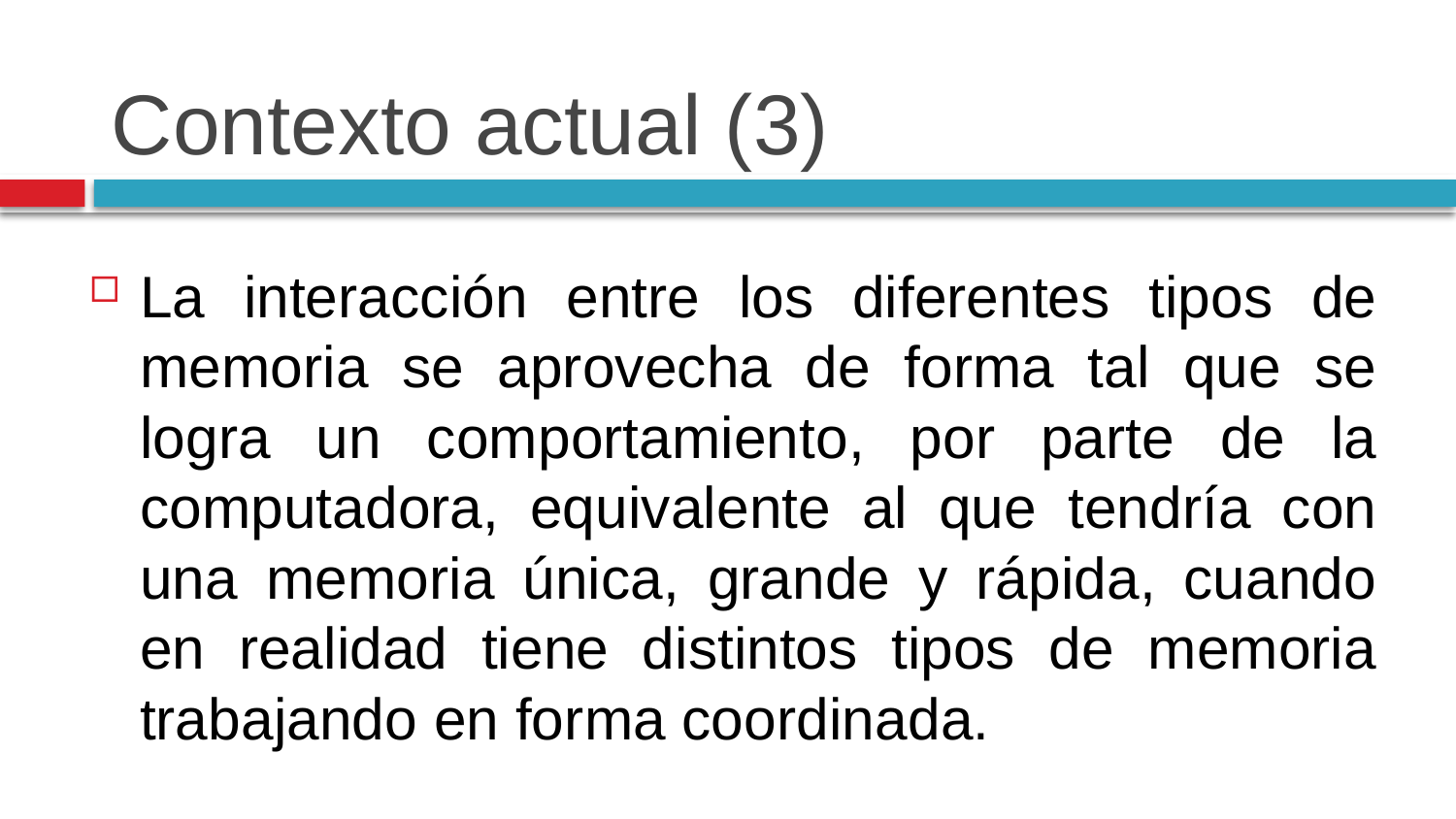

# Contexto actual (3)
La interacción entre los diferentes tipos de memoria se aprovecha de forma tal que se logra un comportamiento, por parte de la computadora, equivalente al que tendría con una memoria única, grande y rápida, cuando en realidad tiene distintos tipos de memoria trabajando en forma coordinada.